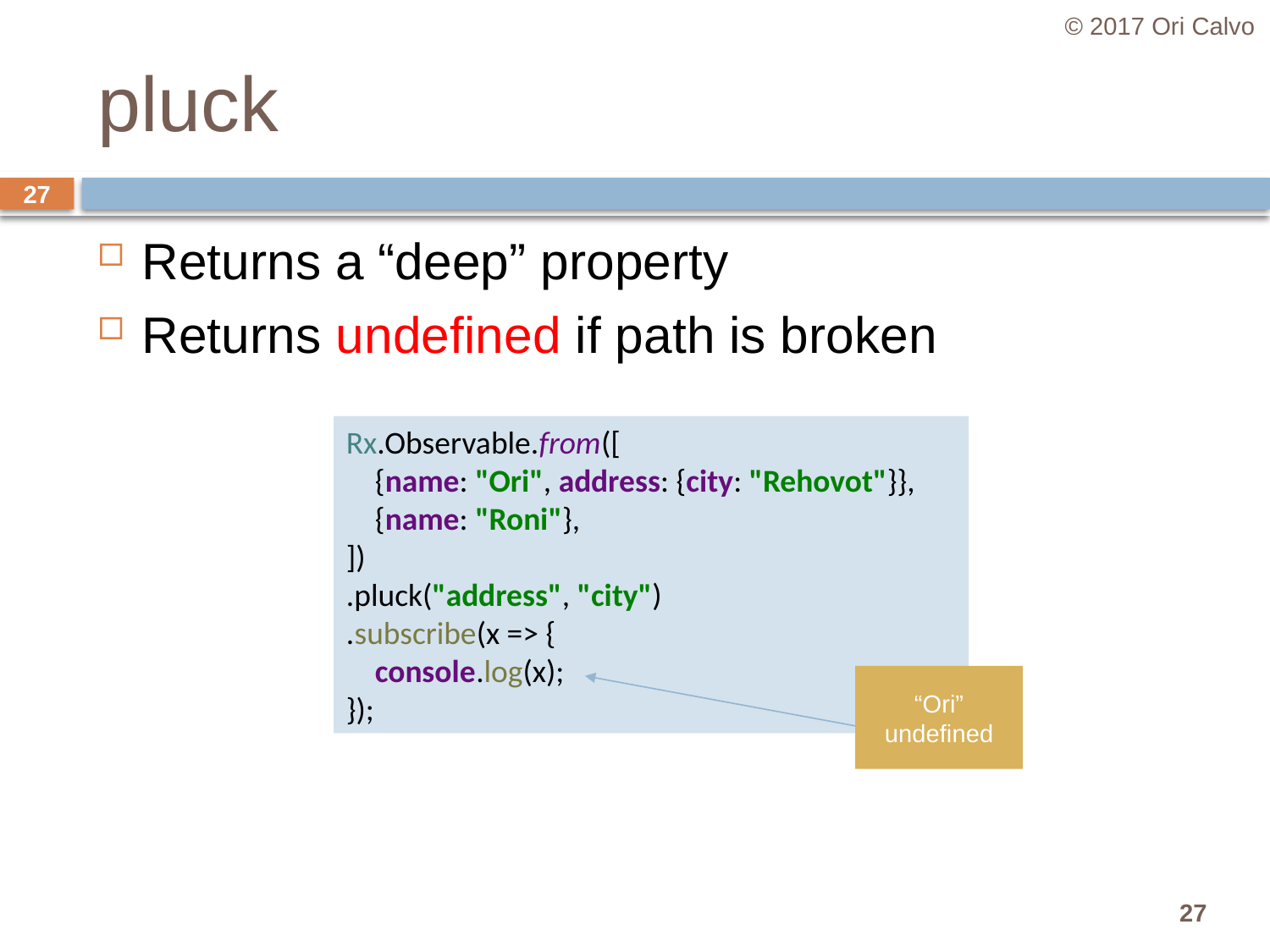

© 2017 Ori Calvo
# pluck
27
Returns a “deep” property
Returns undefined if path is broken
Rx.Observable.from([
    {name: "Ori", address: {city: "Rehovot"}},
    {name: "Roni"},
])
.pluck("address", "city")
.subscribe(x => {
    console.log(x);
});
“Ori”
undefined